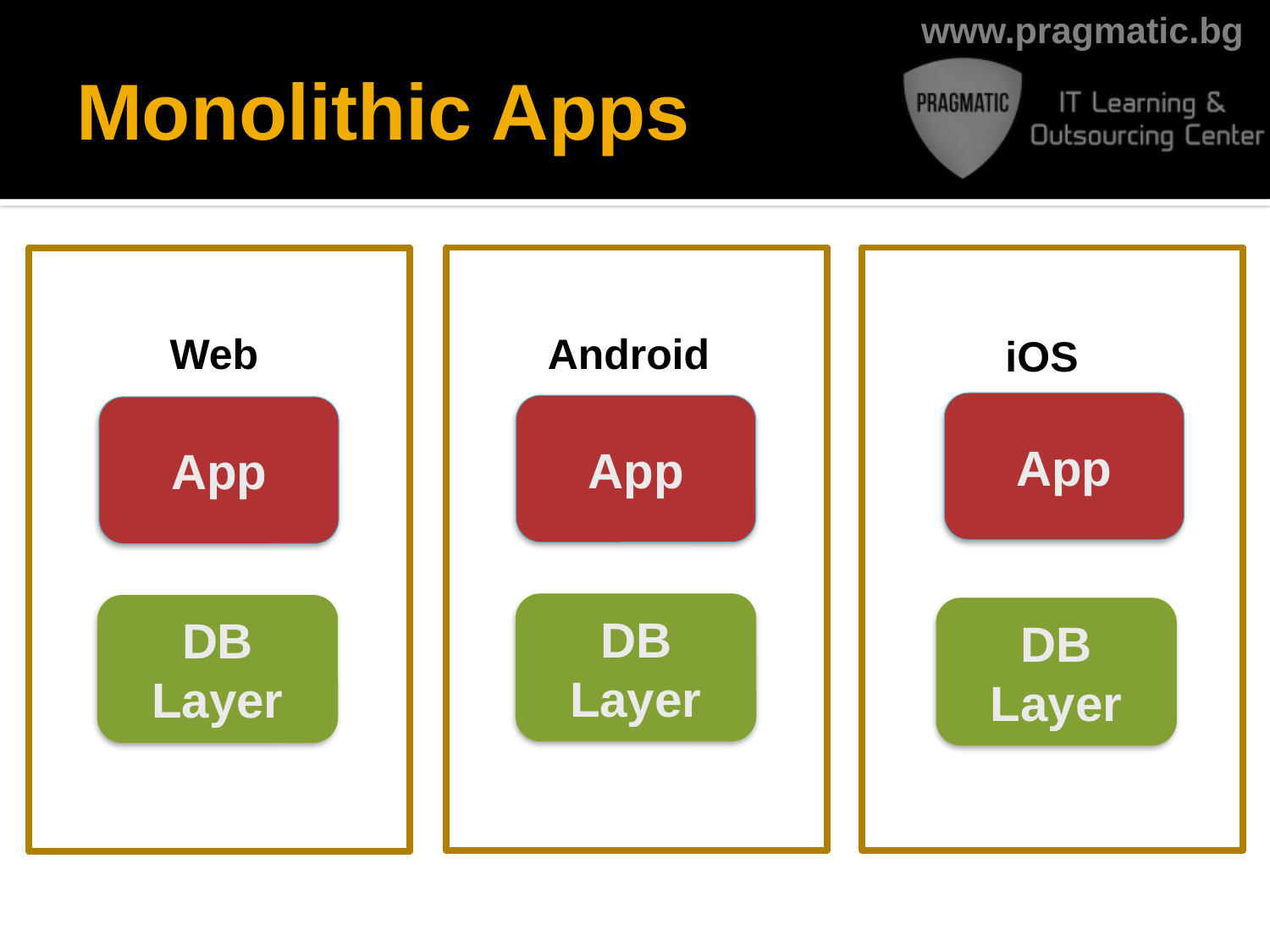

# Monolithic Apps

Web
Android
iOS
App
App
App
DB Layer
DB Layer
DB Layer